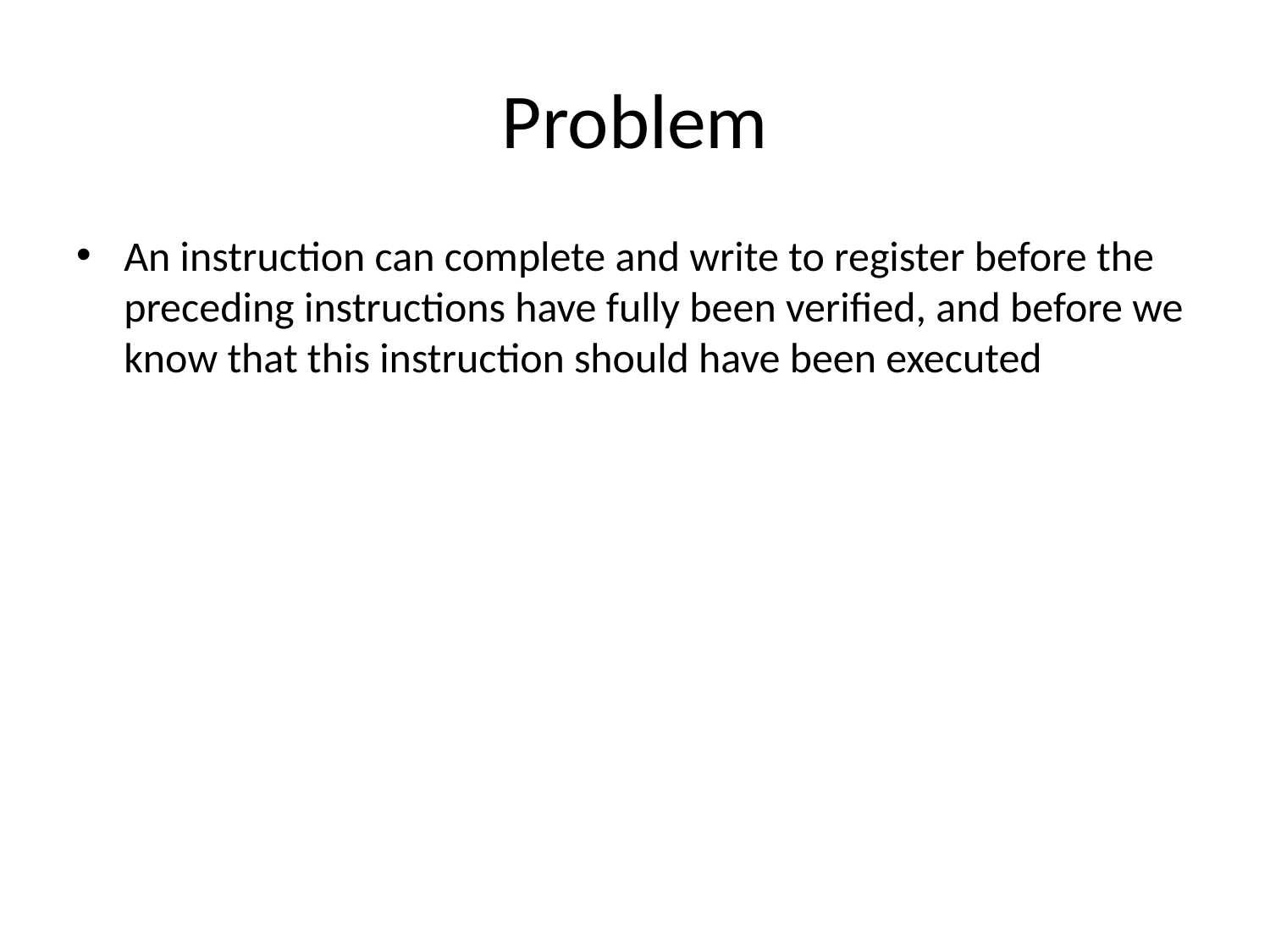

# Problem
An instruction can complete and write to register before the preceding instructions have fully been verified, and before we know that this instruction should have been executed